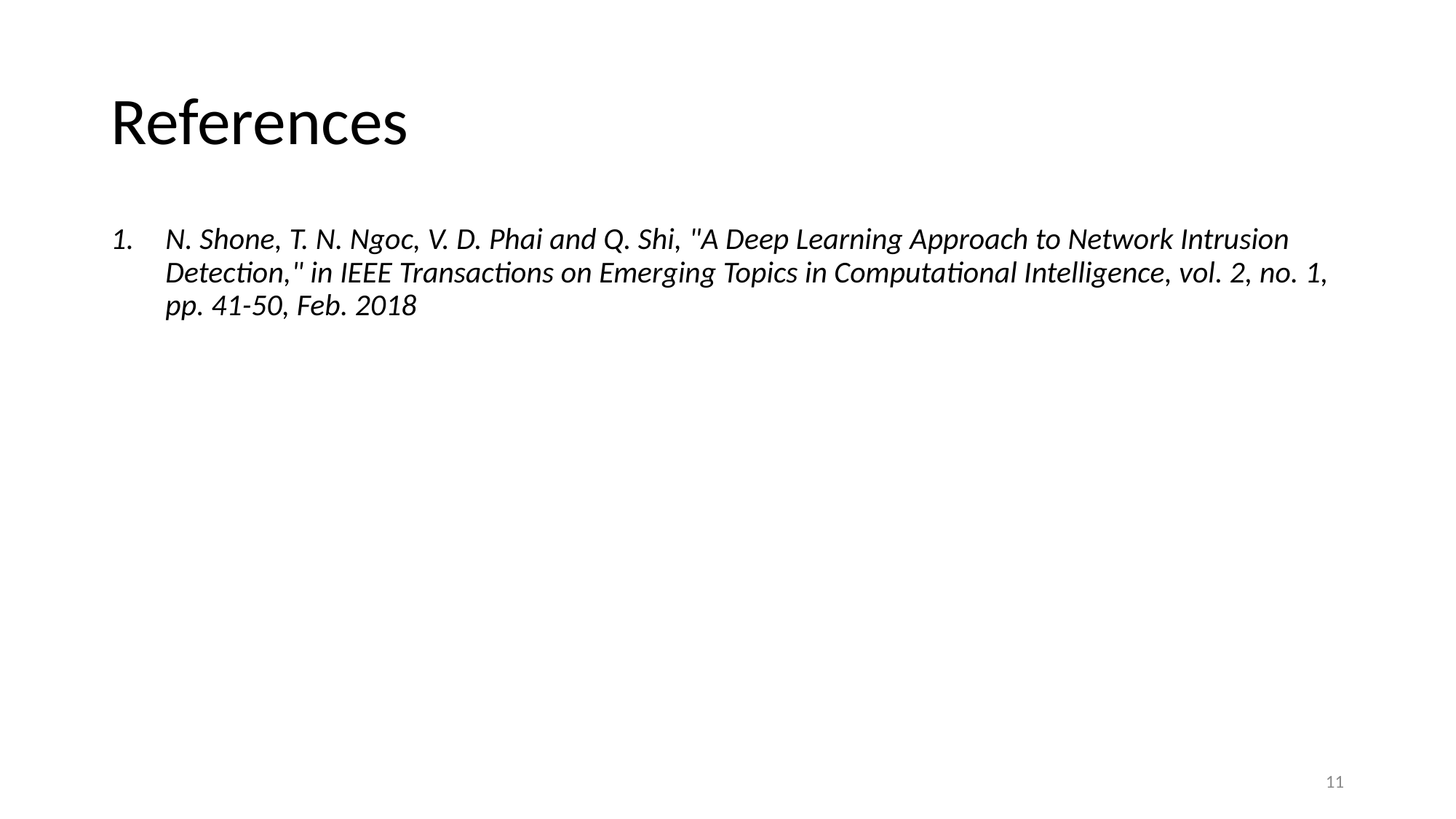

# References
N. Shone, T. N. Ngoc, V. D. Phai and Q. Shi, "A Deep Learning Approach to Network Intrusion Detection," in IEEE Transactions on Emerging Topics in Computational Intelligence, vol. 2, no. 1, pp. 41-50, Feb. 2018

11